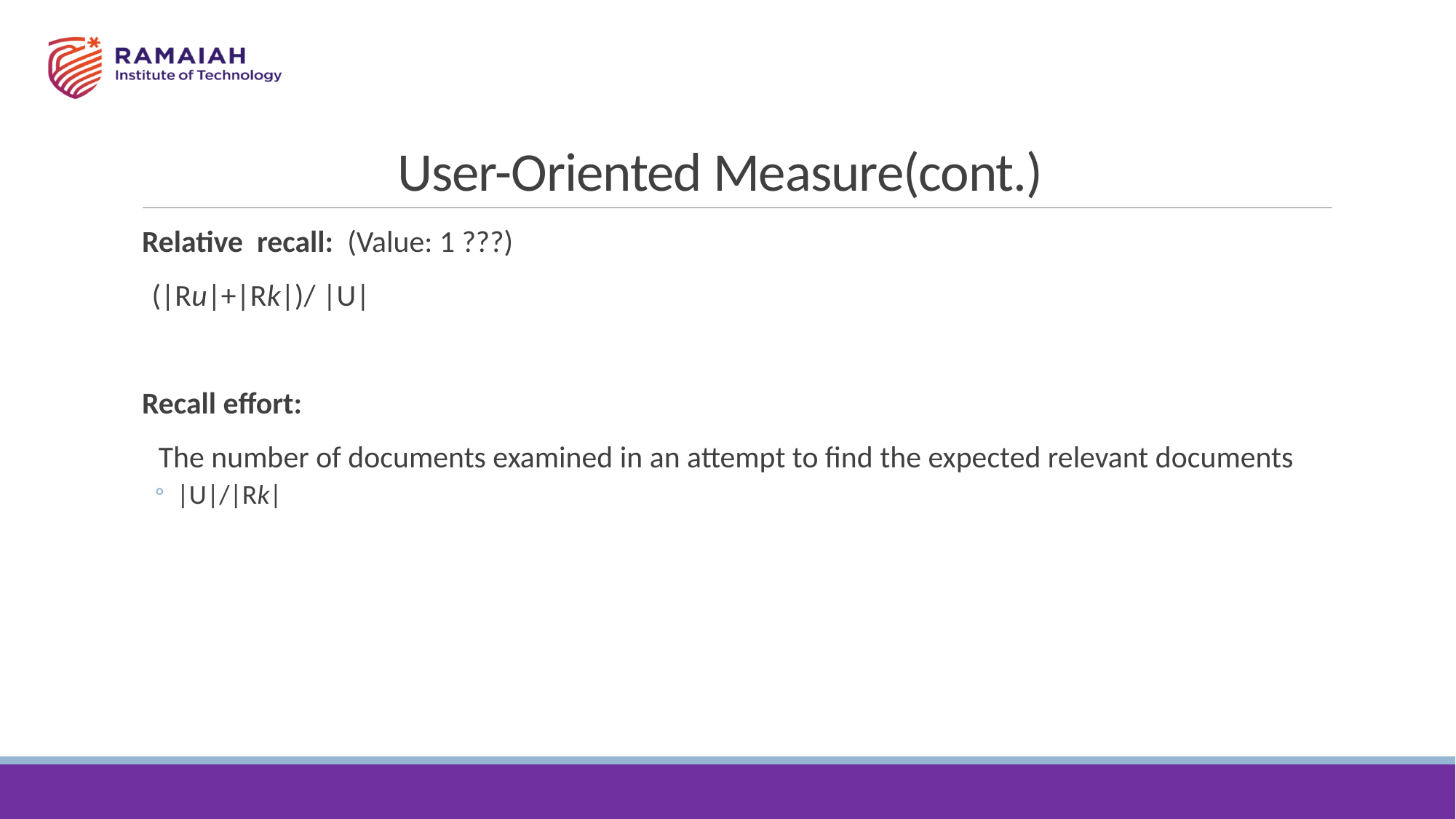

# User-Oriented Measure(cont.)
Relative  recall:  (Value: 1 ???)
   (|Ru|+|Rk|)/ |U|

Recall effort:
    The number of documents examined in an attempt to find the expected relevant documents
|U|/|Rk|